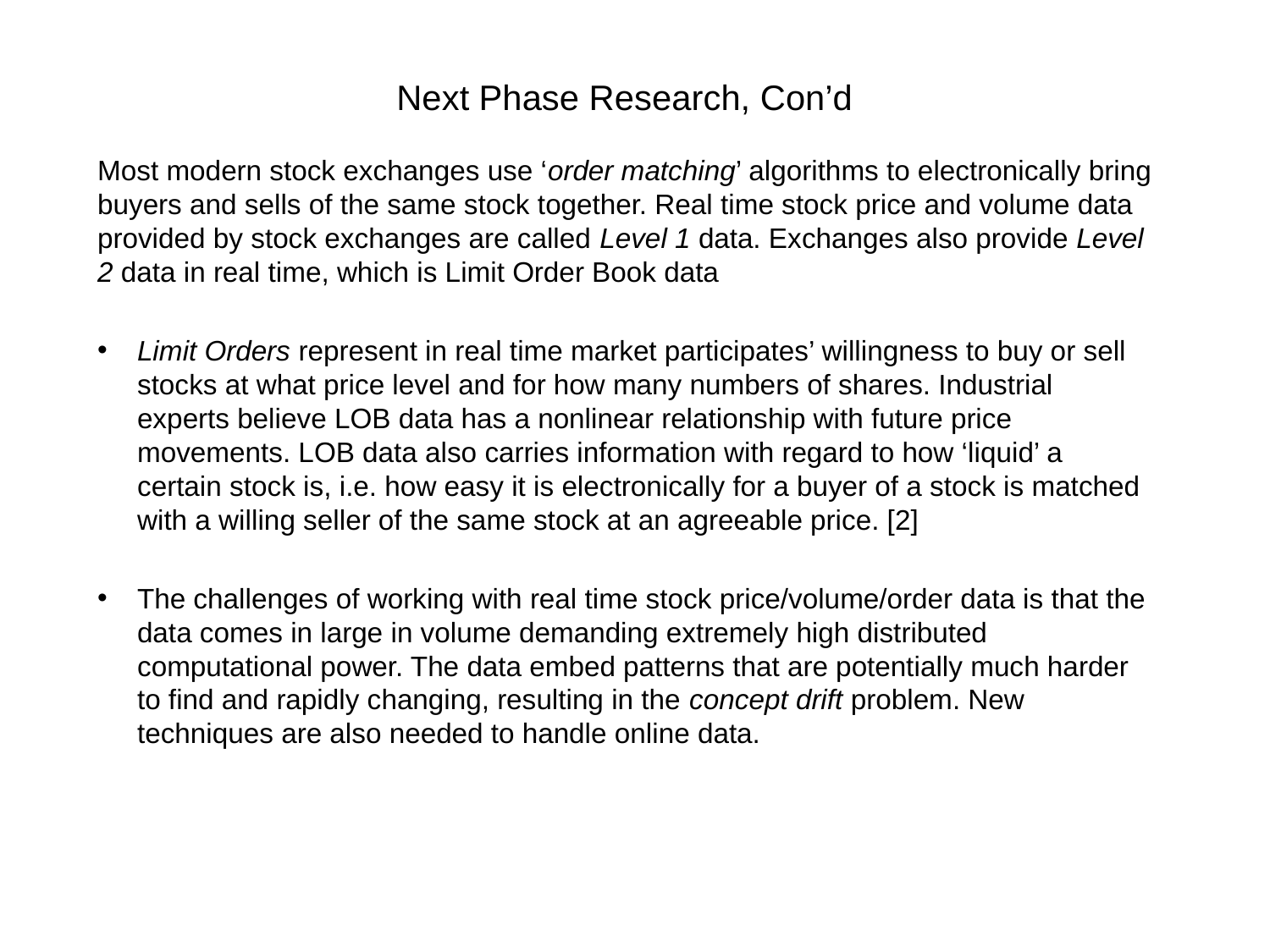

# Next Phase Research, Con’d

Most modern stock exchanges use ‘order matching’ algorithms to electronically bring buyers and sells of the same stock together. Real time stock price and volume data provided by stock exchanges are called Level 1 data. Exchanges also provide Level 2 data in real time, which is Limit Order Book data

Limit Orders represent in real time market participates’ willingness to buy or sell stocks at what price level and for how many numbers of shares. Industrial experts believe LOB data has a nonlinear relationship with future price movements. LOB data also carries information with regard to how ‘liquid’ a certain stock is, i.e. how easy it is electronically for a buyer of a stock is matched with a willing seller of the same stock at an agreeable price. [2]

The challenges of working with real time stock price/volume/order data is that the data comes in large in volume demanding extremely high distributed computational power. The data embed patterns that are potentially much harder to find and rapidly changing, resulting in the concept drift problem. New techniques are also needed to handle online data.